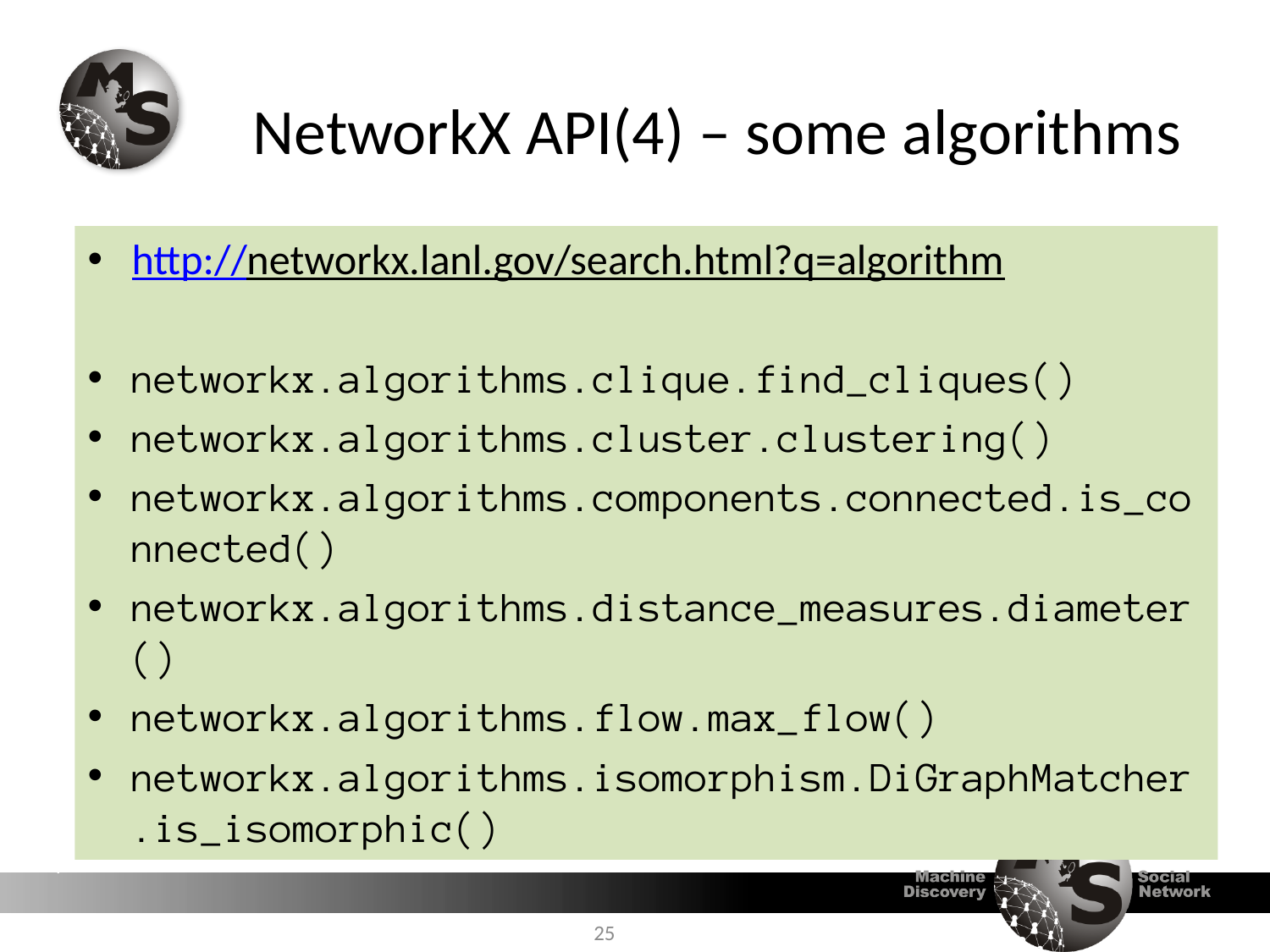

# NetworkX API(4) – some algorithms

http://networkx.lanl.gov/search.html?q=algorithm

networkx.algorithms.clique.find_cliques()
networkx.algorithms.cluster.clustering()
networkx.algorithms.components.connected.is_connected()
networkx.algorithms.distance_measures.diameter()
networkx.algorithms.flow.max_flow()
networkx.algorithms.isomorphism.DiGraphMatcher.is_isomorphic()

25